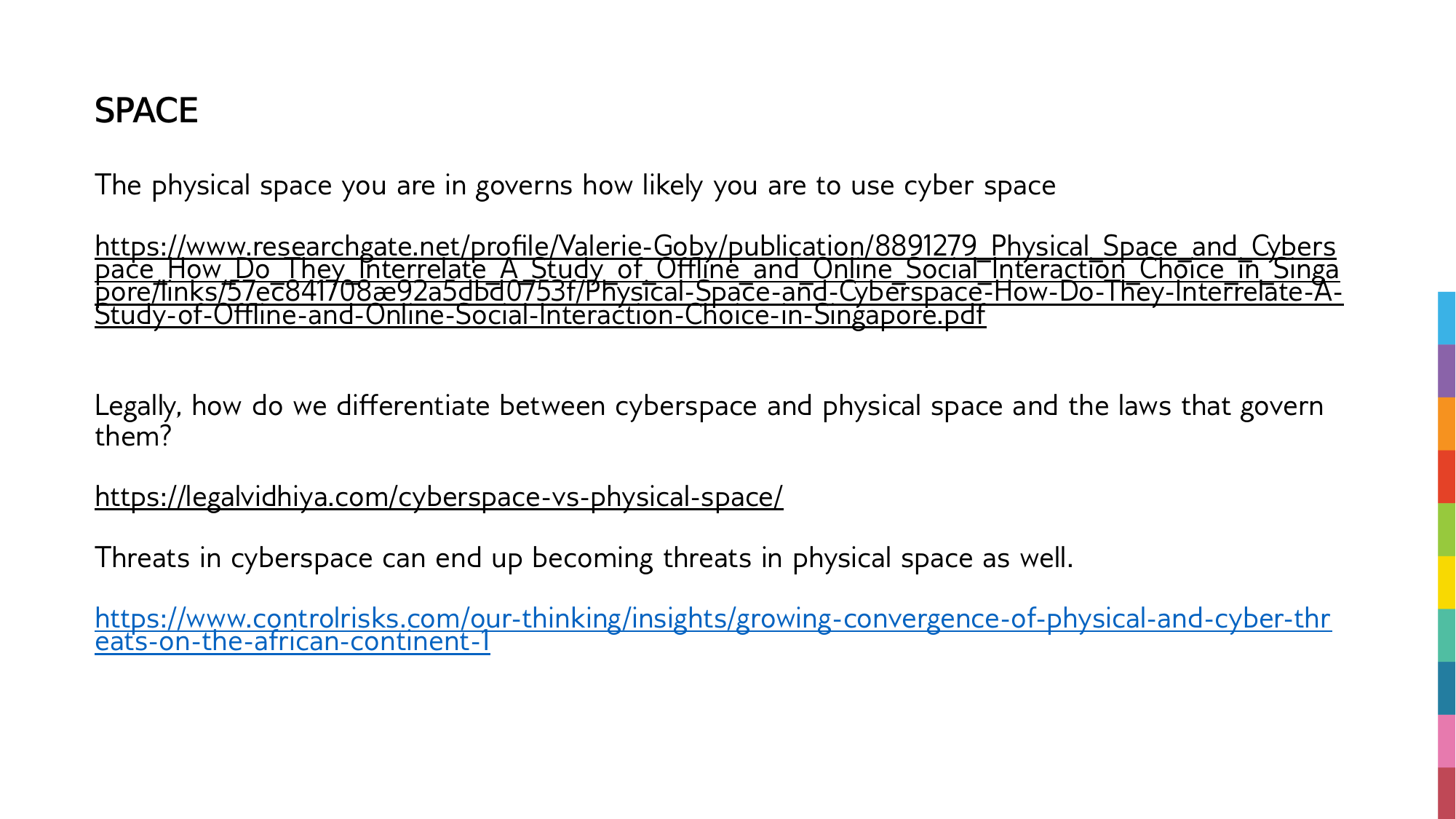

# SPACE
The physical space you are in governs how likely you are to use cyber space

https://www.researchgate.net/profile/Valerie-Goby/publication/8891279_Physical_Space_and_Cyberspace_How_Do_They_Interrelate_A_Study_of_Offline_and_Online_Social_Interaction_Choice_in_Singapore/links/57ec841708ae92a5dbd0753f/Physical-Space-and-Cyberspace-How-Do-They-Interrelate-A-Study-of-Offline-and-Online-Social-Interaction-Choice-in-Singapore.pdf

Legally, how do we differentiate between cyberspace and physical space and the laws that govern them?

https://legalvidhiya.com/cyberspace-vs-physical-space/

Threats in cyberspace can end up becoming threats in physical space as well.

https://www.controlrisks.com/our-thinking/insights/growing-convergence-of-physical-and-cyber-threats-on-the-african-continent-1